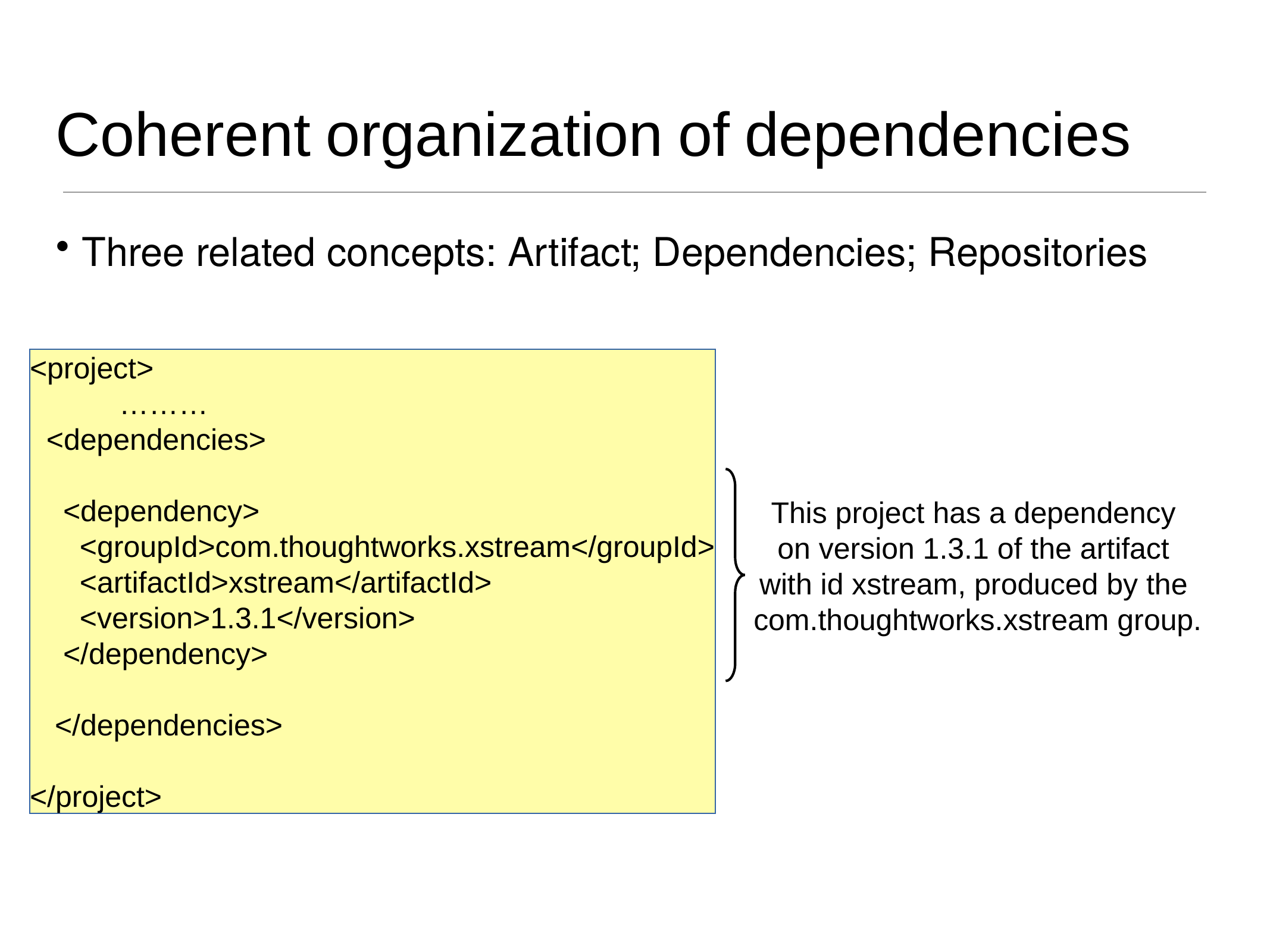

# Coherent organization of dependencies
Three related concepts: Artifact; Dependencies; Repositories
<project>
	………
  <dependencies>

    <dependency>
      <groupId>com.thoughtworks.xstream</groupId>
      <artifactId>xstream</artifactId>
      <version>1.3.1</version>
    </dependency>

   </dependencies>

</project>

   This project has a dependency
   on version 1.3.1 of the artifact
   with id xstream, produced by the
   com.thoughtworks.xstream group.